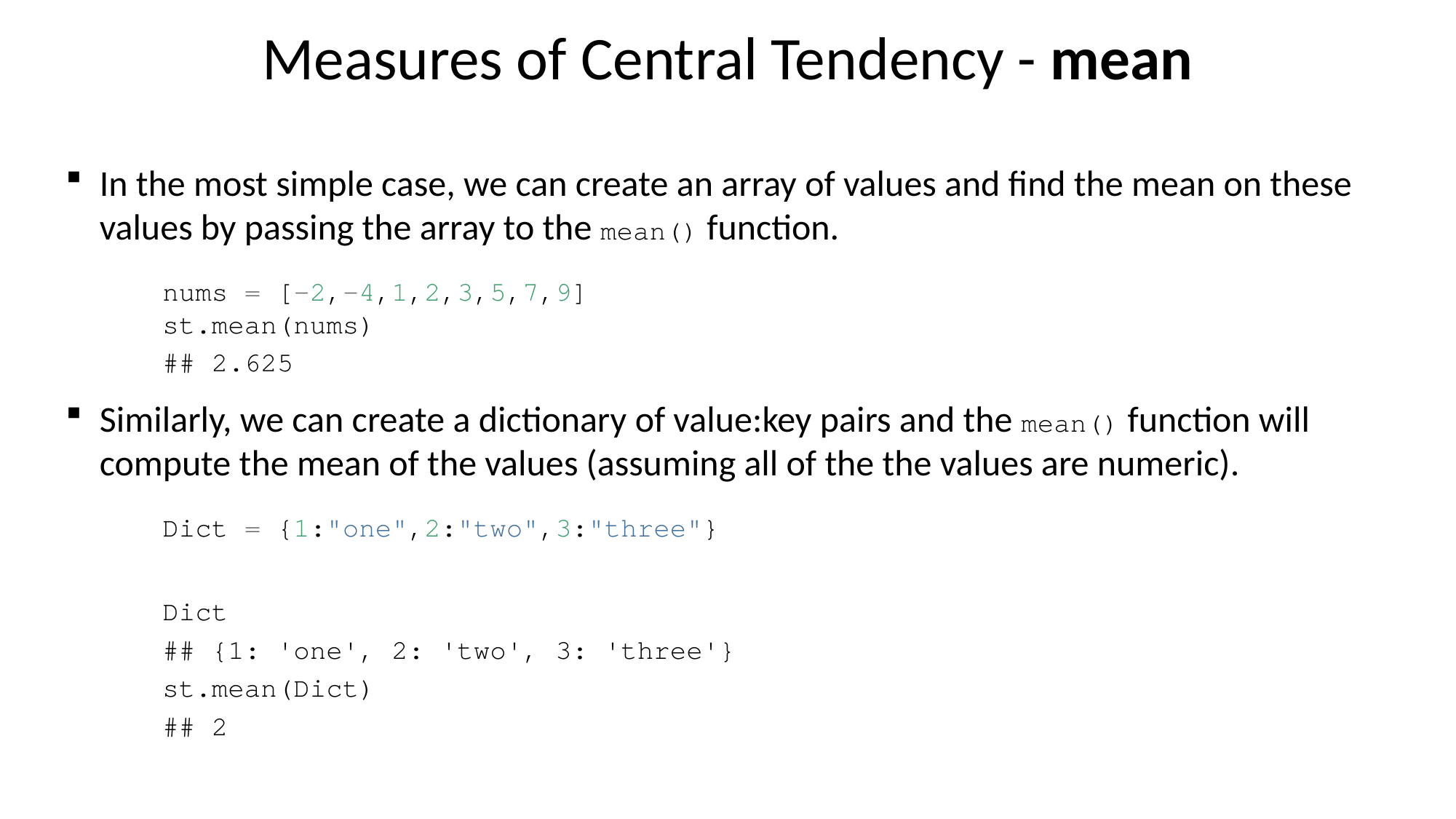

# Measures of Central Tendency - mean
In the most simple case, we can create an array of values and find the mean on these values by passing the array to the mean() function.
nums = [-2,-4,1,2,3,5,7,9]
st.mean(nums)
## 2.625
Similarly, we can create a dictionary of value:key pairs and the mean() function will compute the mean of the values (assuming all of the the values are numeric).
Dict = {1:"one",2:"two",3:"three"}
Dict
## {1: 'one', 2: 'two', 3: 'three'}
st.mean(Dict)
## 2